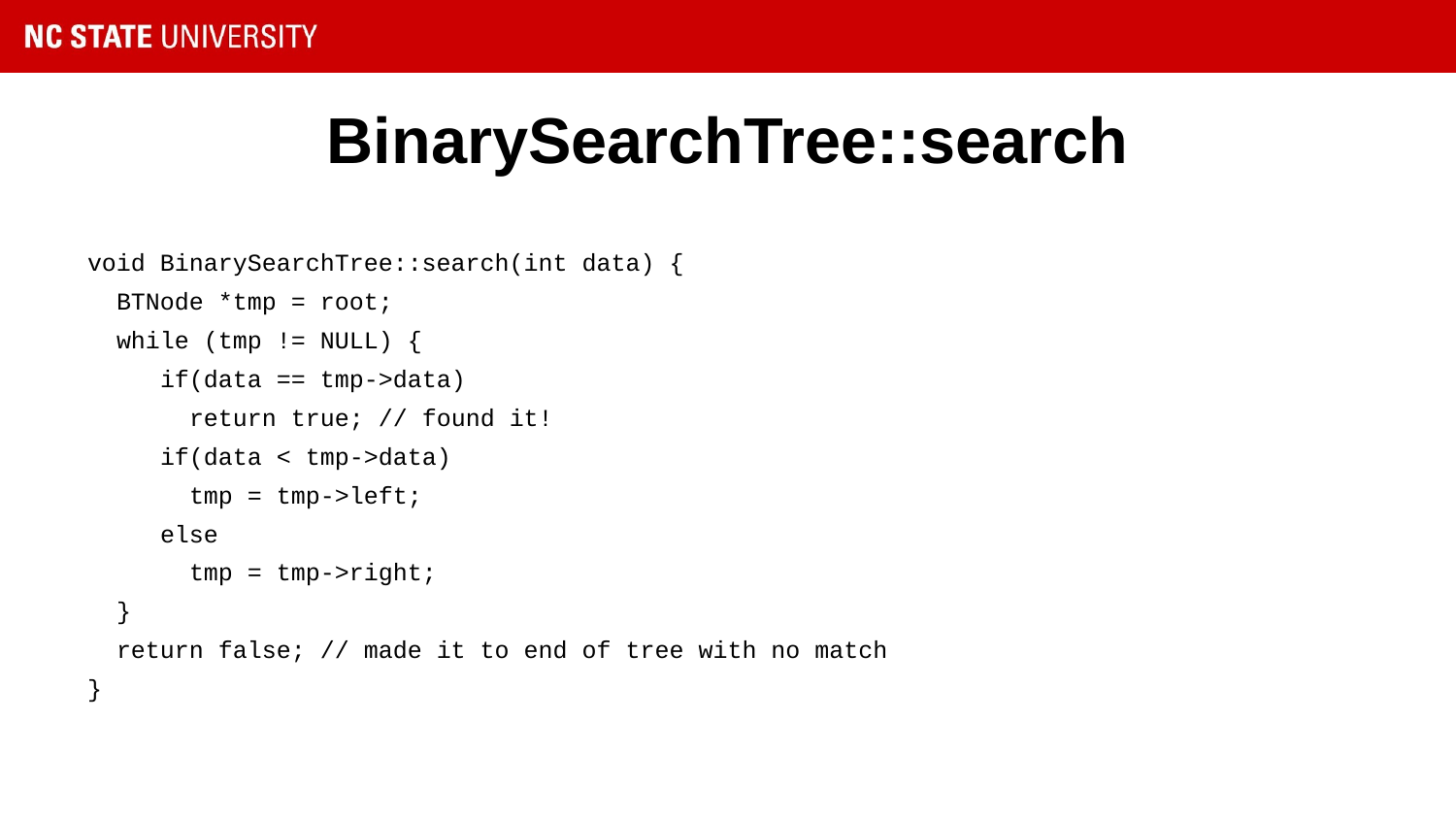

# BinarySearchTree::search
void BinarySearchTree::search(int data) {
  BTNode *tmp = root;
  while (tmp != NULL) {
     if(data == tmp->data)
       return true; // found it!
     if(data < tmp->data)
       tmp = tmp->left;
     else
       tmp = tmp->right;
  }
  return false; // made it to end of tree with no match
}